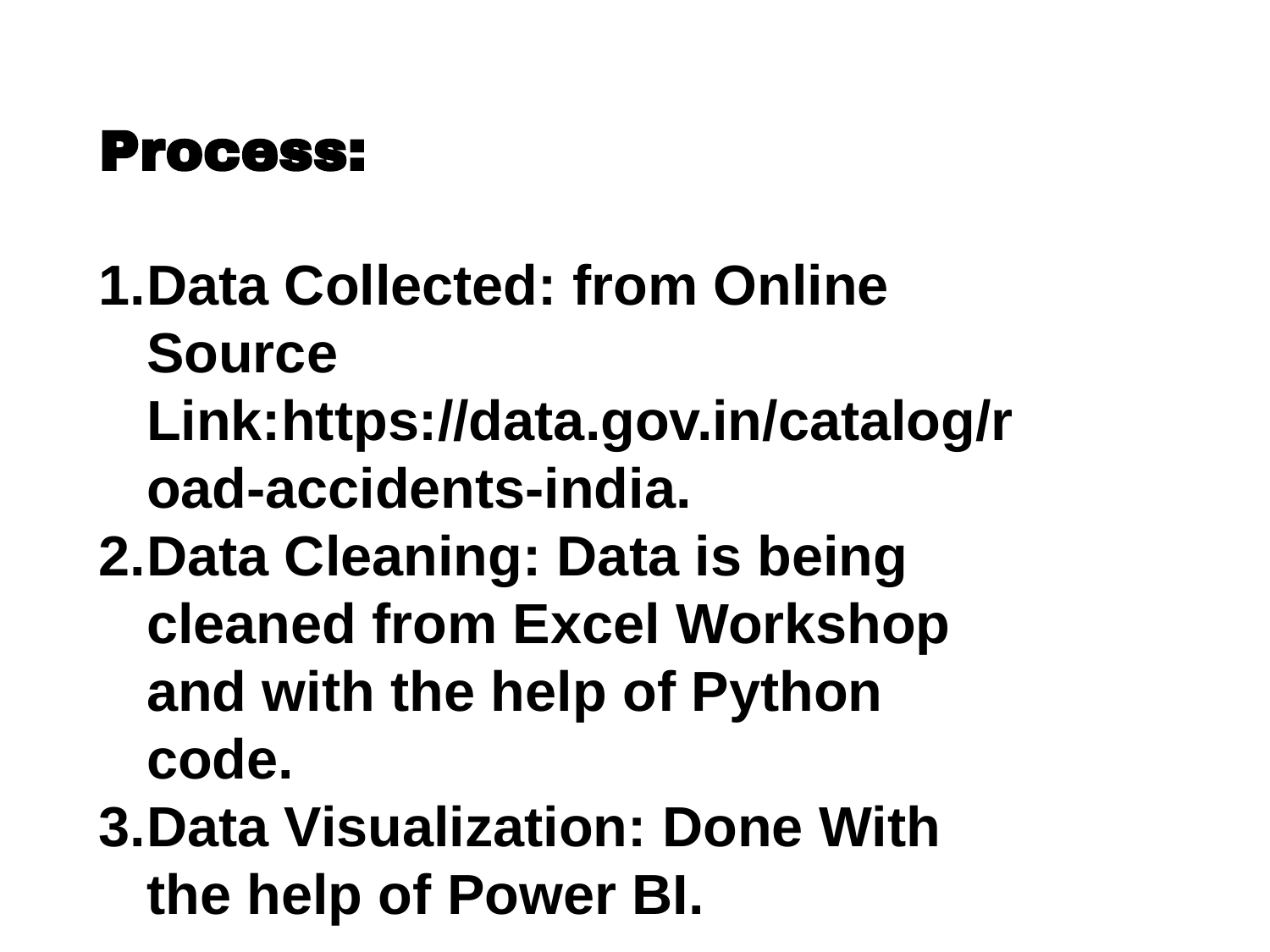

Process:

Data Collected: from Online Source Link:https://data.gov.in/catalog/road-accidents-india.
Data Cleaning: Data is being cleaned from Excel Workshop and with the help of Python code.
Data Visualization: Done With the help of Power BI.